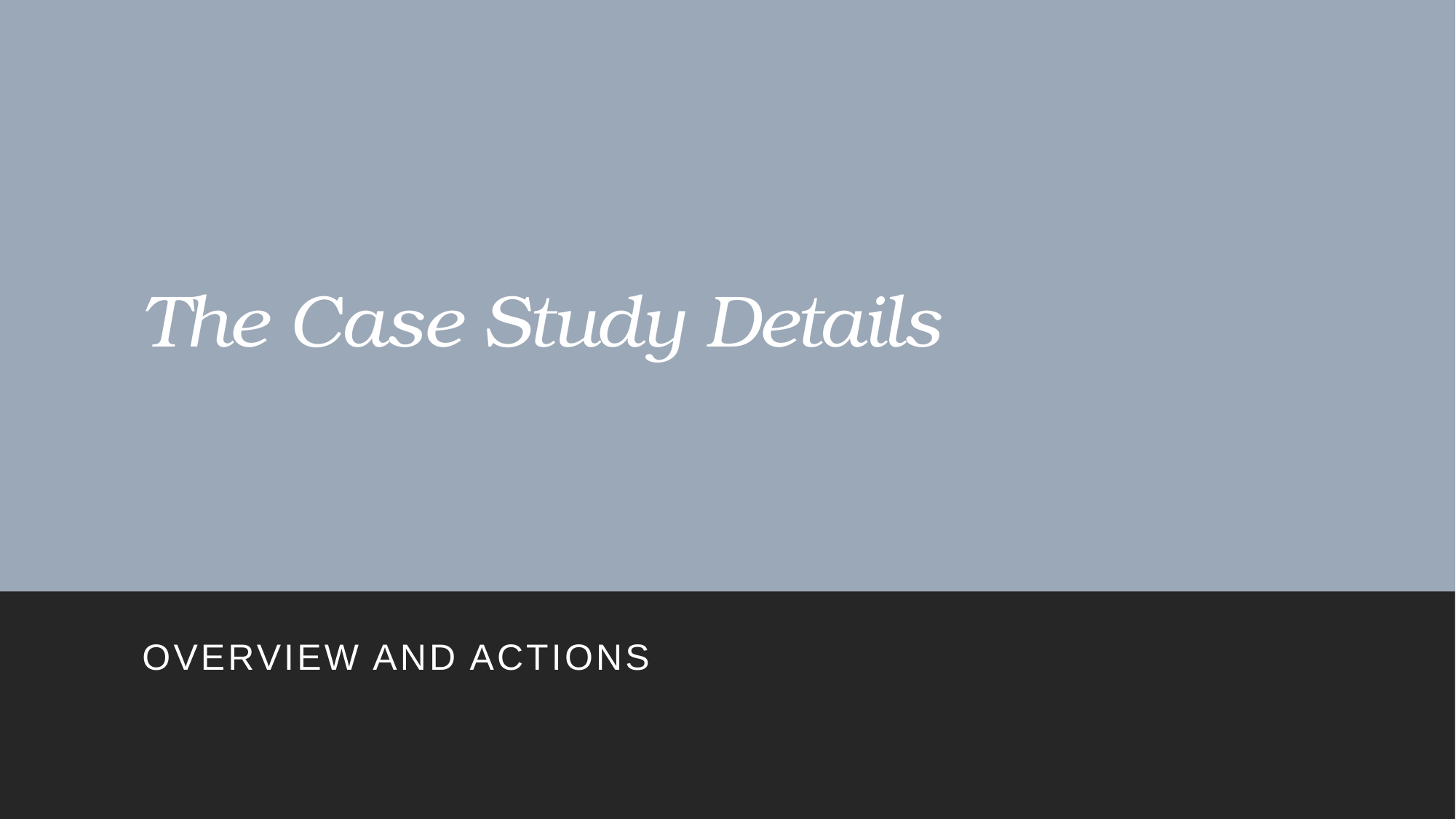

# The Case Study Details

Overview and actions